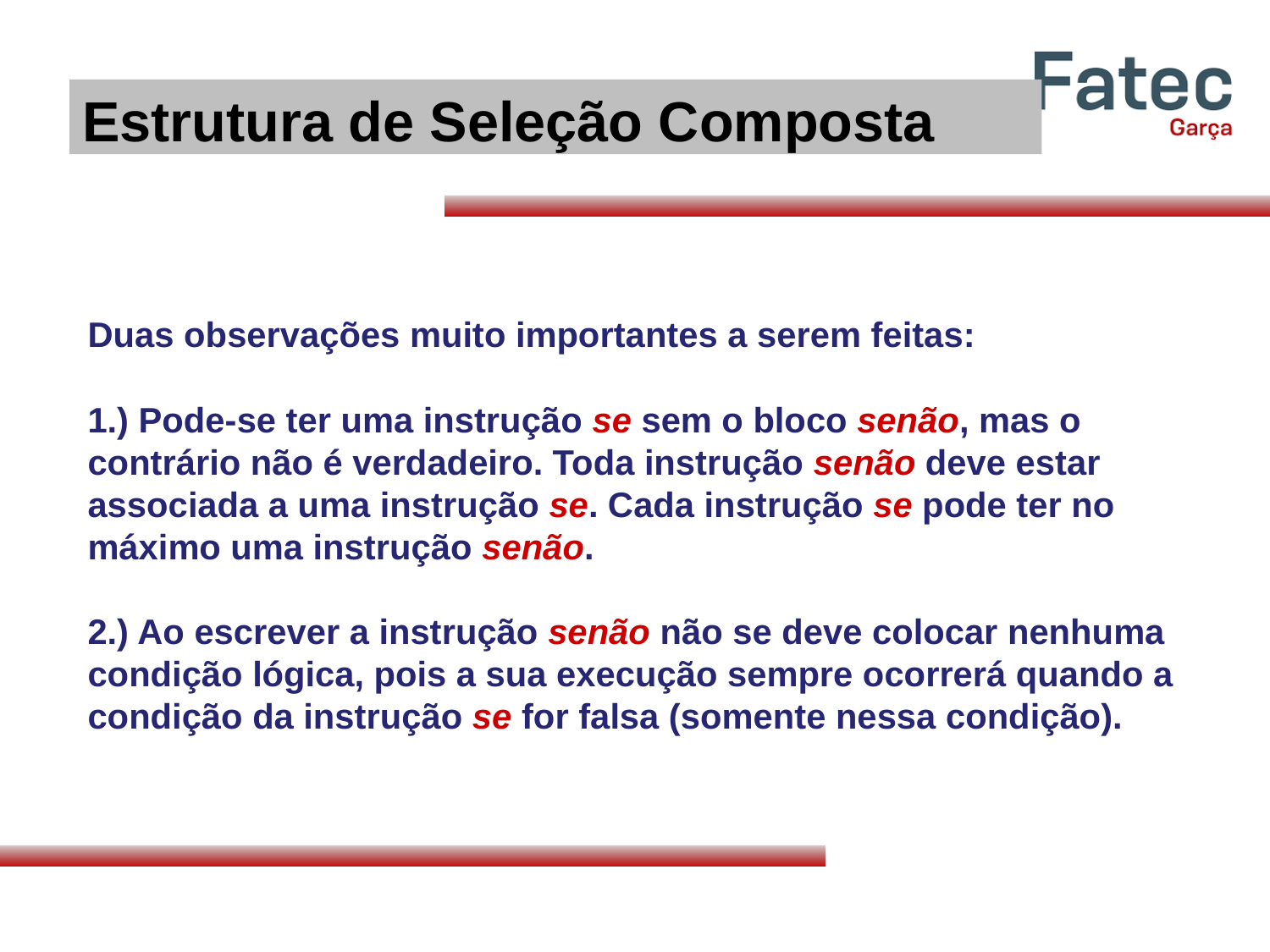

Estrutura de Seleção Composta
Duas observações muito importantes a serem feitas:

1.) Pode-se ter uma instrução se sem o bloco senão, mas o contrário não é verdadeiro. Toda instrução senão deve estar associada a uma instrução se. Cada instrução se pode ter no máximo uma instrução senão.

2.) Ao escrever a instrução senão não se deve colocar nenhuma condição lógica, pois a sua execução sempre ocorrerá quando a condição da instrução se for falsa (somente nessa condição).